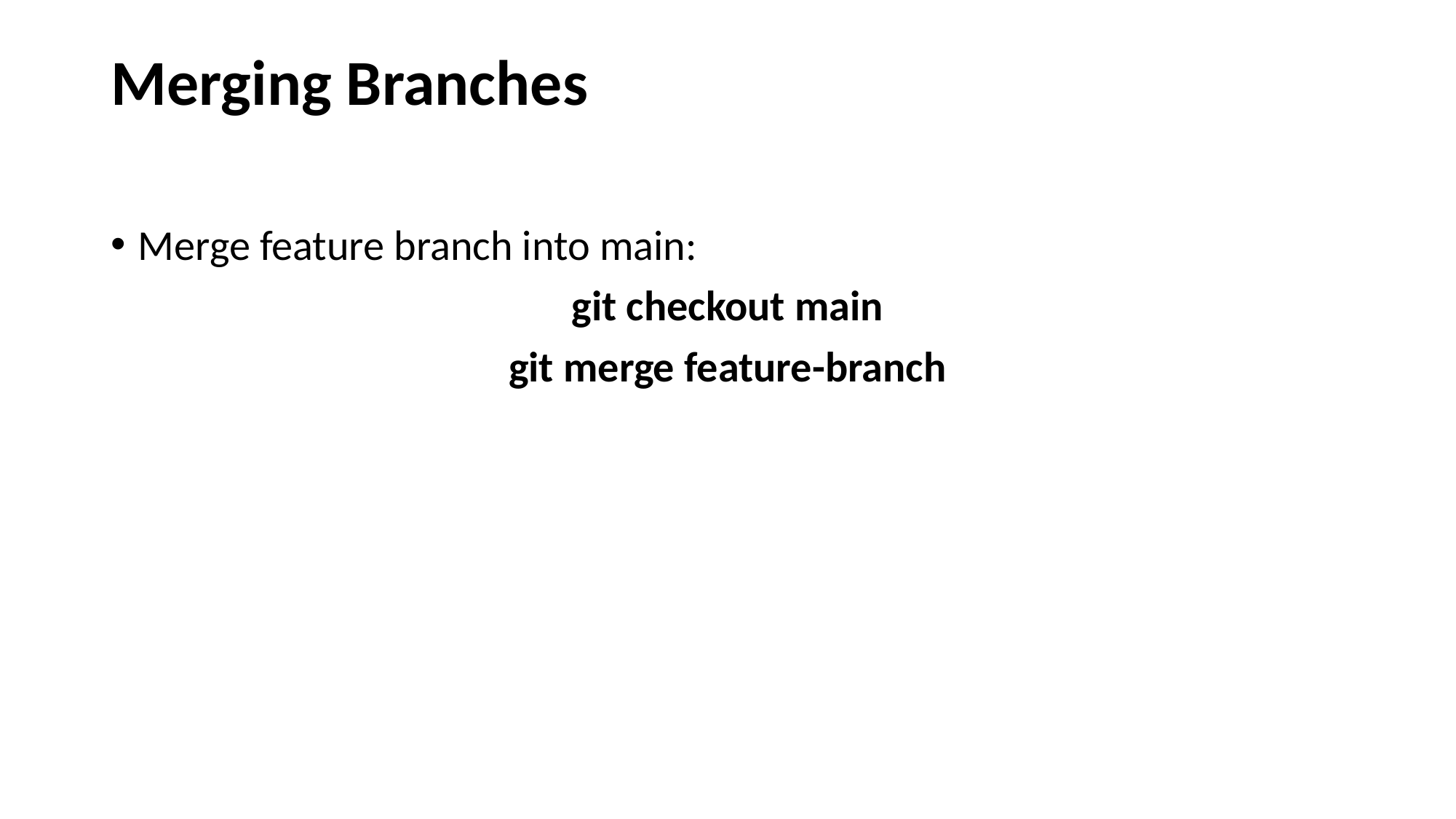

# Merging Branches
Merge feature branch into main:
git checkout main
git merge feature-branch